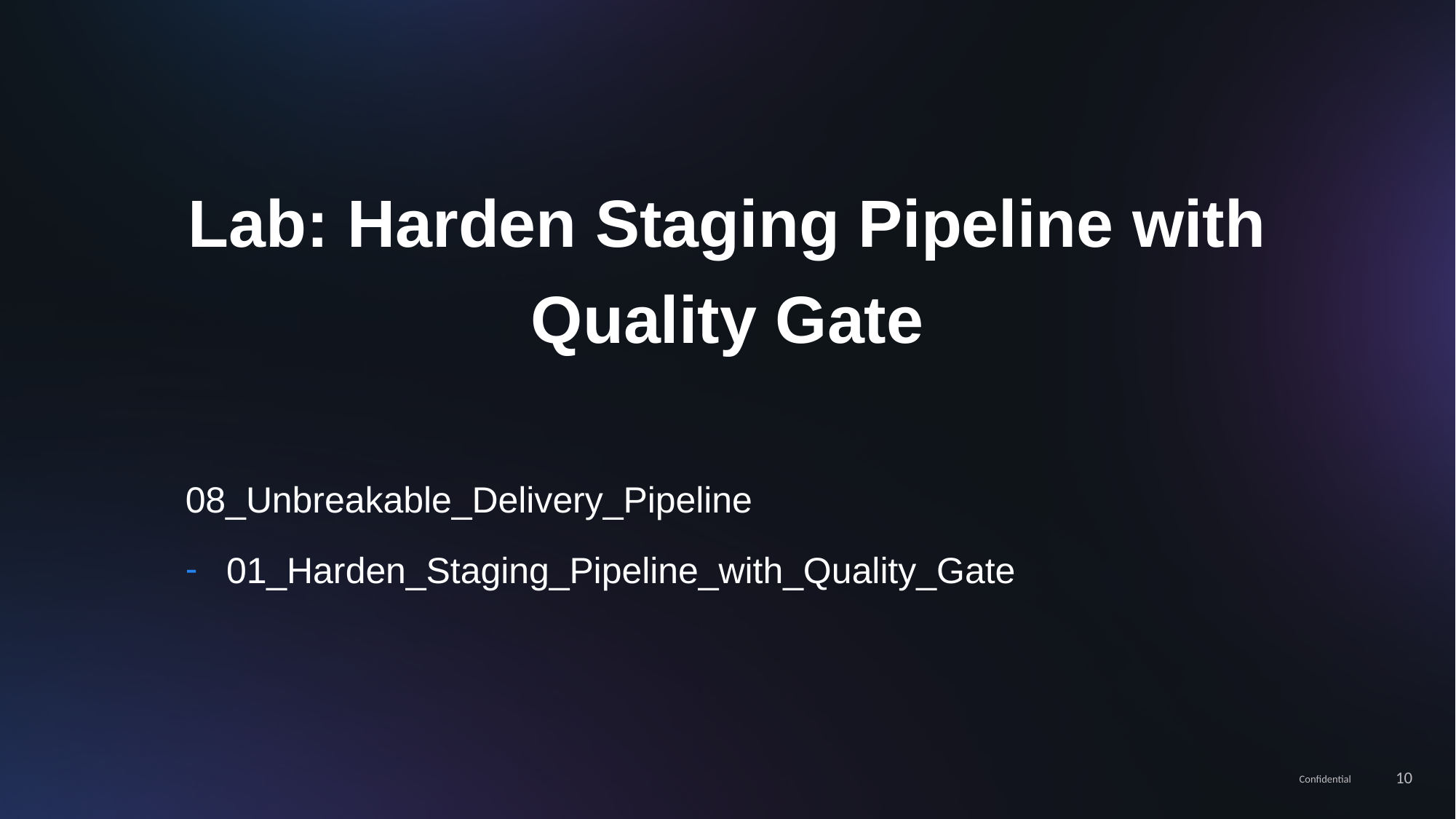

# Lab: Harden Staging Pipeline with Quality Gate
08_Unbreakable_Delivery_Pipeline
01_Harden_Staging_Pipeline_with_Quality_Gate